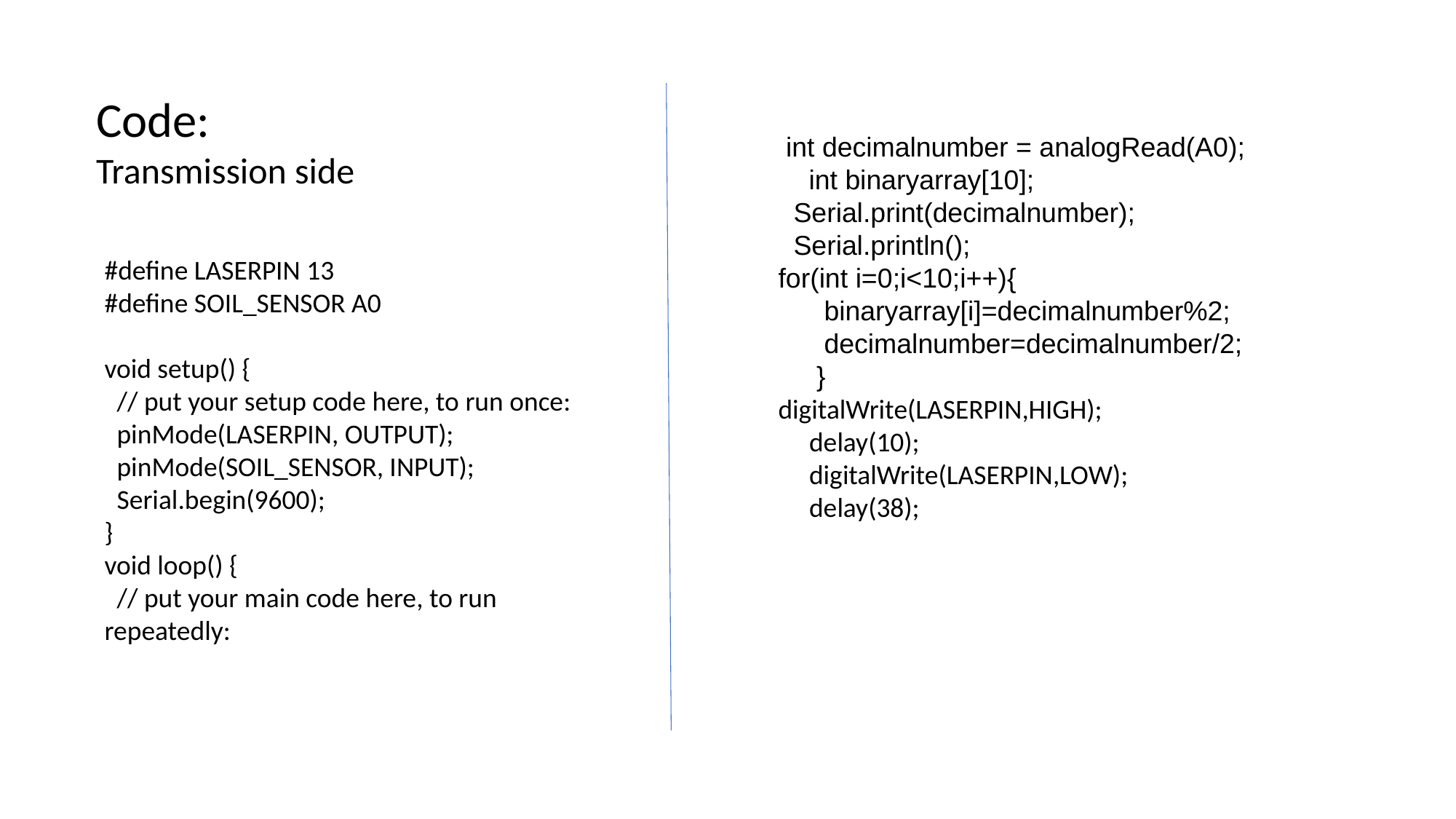

Code:
Transmission side
 int decimalnumber = analogRead(A0);
    int binaryarray[10];
  Serial.print(decimalnumber);
  Serial.println();
for(int i=0;i<10;i++){
      binaryarray[i]=decimalnumber%2;
      decimalnumber=decimalnumber/2;
     }
digitalWrite(LASERPIN,HIGH);
     delay(10);
     digitalWrite(LASERPIN,LOW);
     delay(38);

#define LASERPIN 13
#define SOIL_SENSOR A0

void setup() {
  // put your setup code here, to run once:
  pinMode(LASERPIN, OUTPUT);
  pinMode(SOIL_SENSOR, INPUT);
  Serial.begin(9600);
}
void loop() {
  // put your main code here, to run repeatedly: